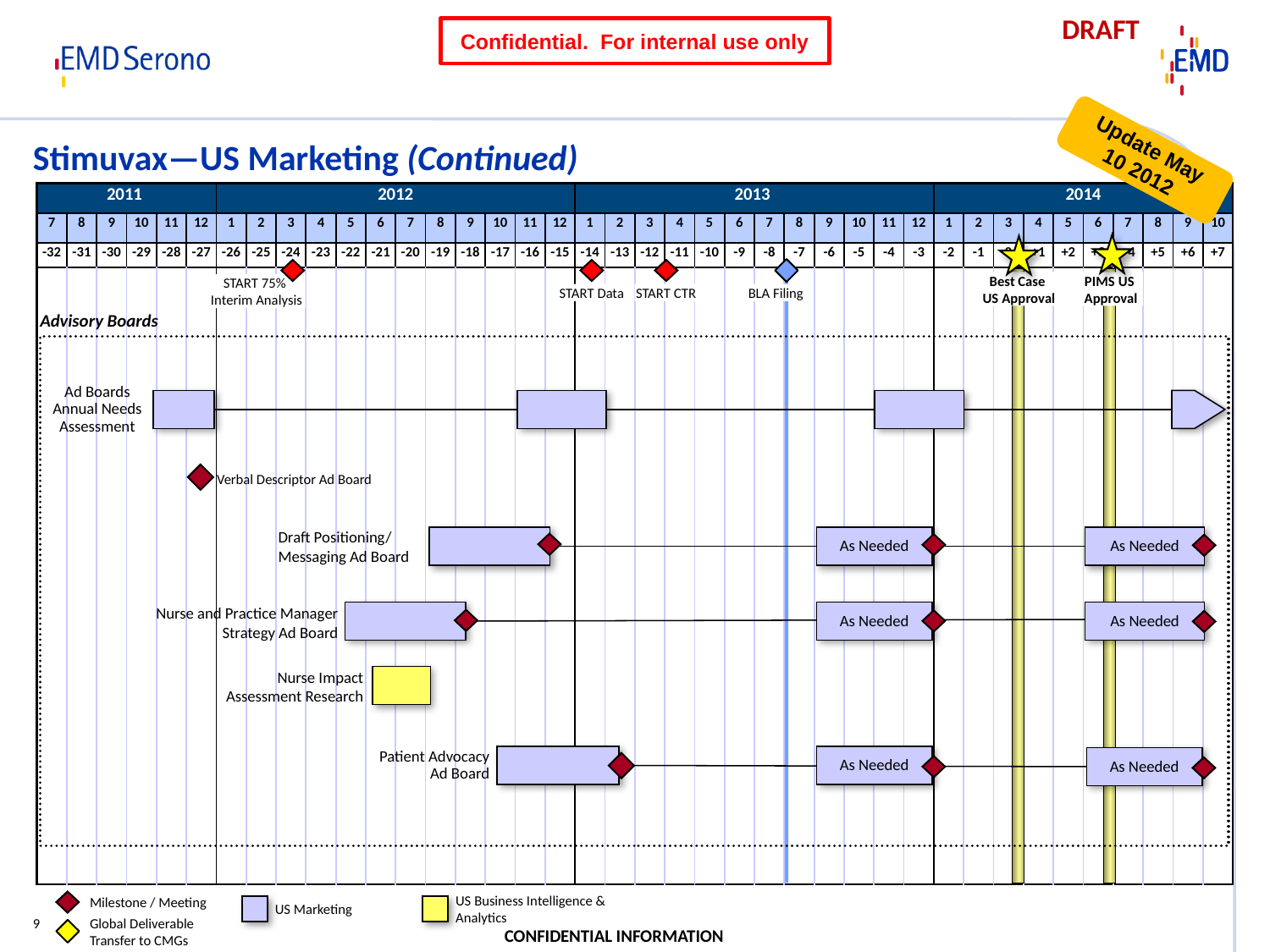

# Stimuvax—US Marketing (Continued)
Advisory Boards

Ad Boards Annual Needs Assessment

Verbal Descriptor Ad Board

Draft Positioning/ Messaging Ad Board

As Needed
As Needed

As Needed
As Needed
Nurse and Practice Manager Strategy Ad Board

Nurse Impact Assessment Research
Patient Advocacy Ad Board

As Needed
As Needed

Milestone / Meeting

Global Deliverable Transfer to CMGs

US Marketing
US Business Intelligence & Analytics

9